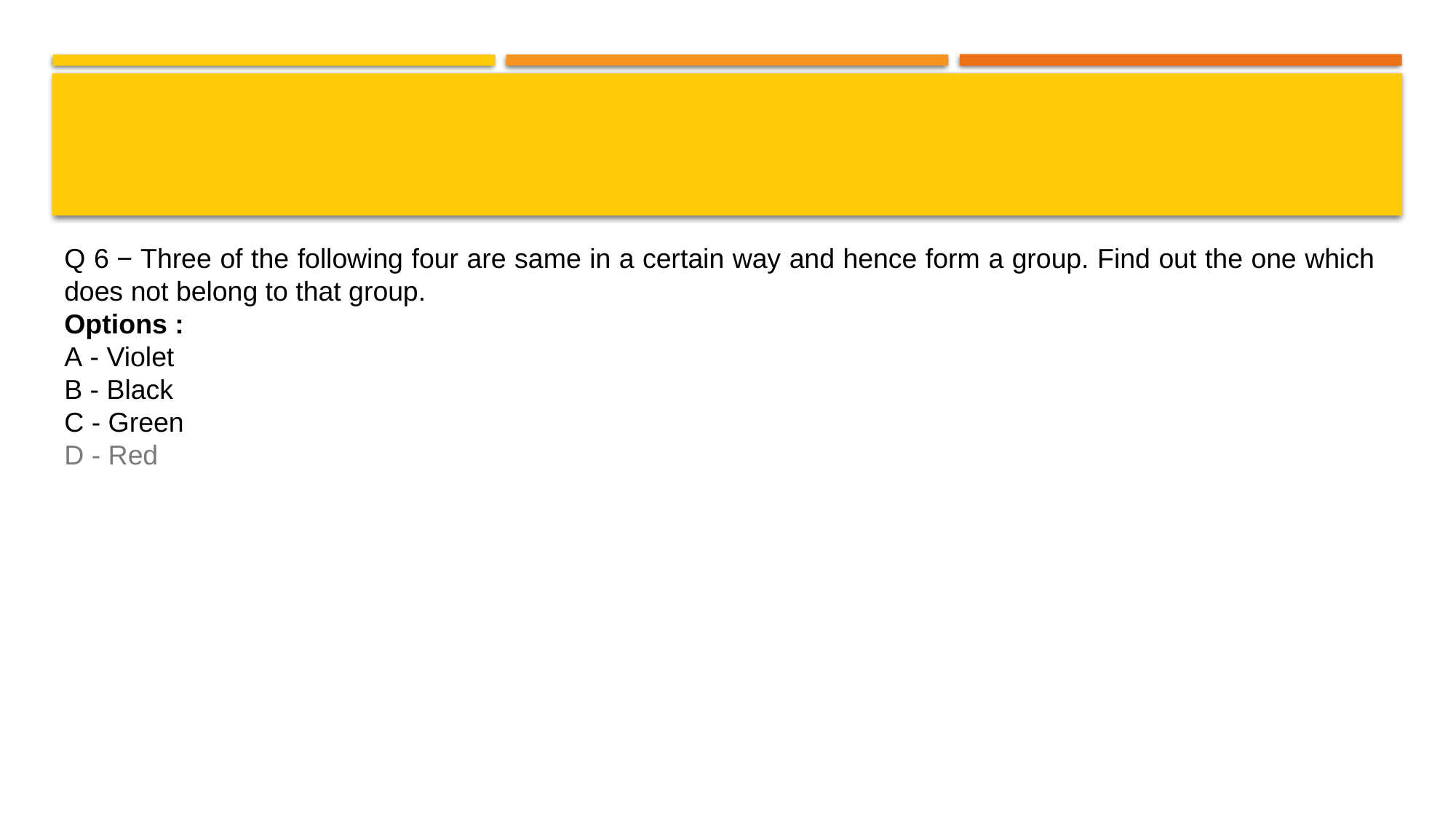

#
Q 6 − Three of the following four are same in a certain way and hence form a group. Find out the one which does not belong to that group.
Options :
A - Violet
B - Black
C - Green
D - Red